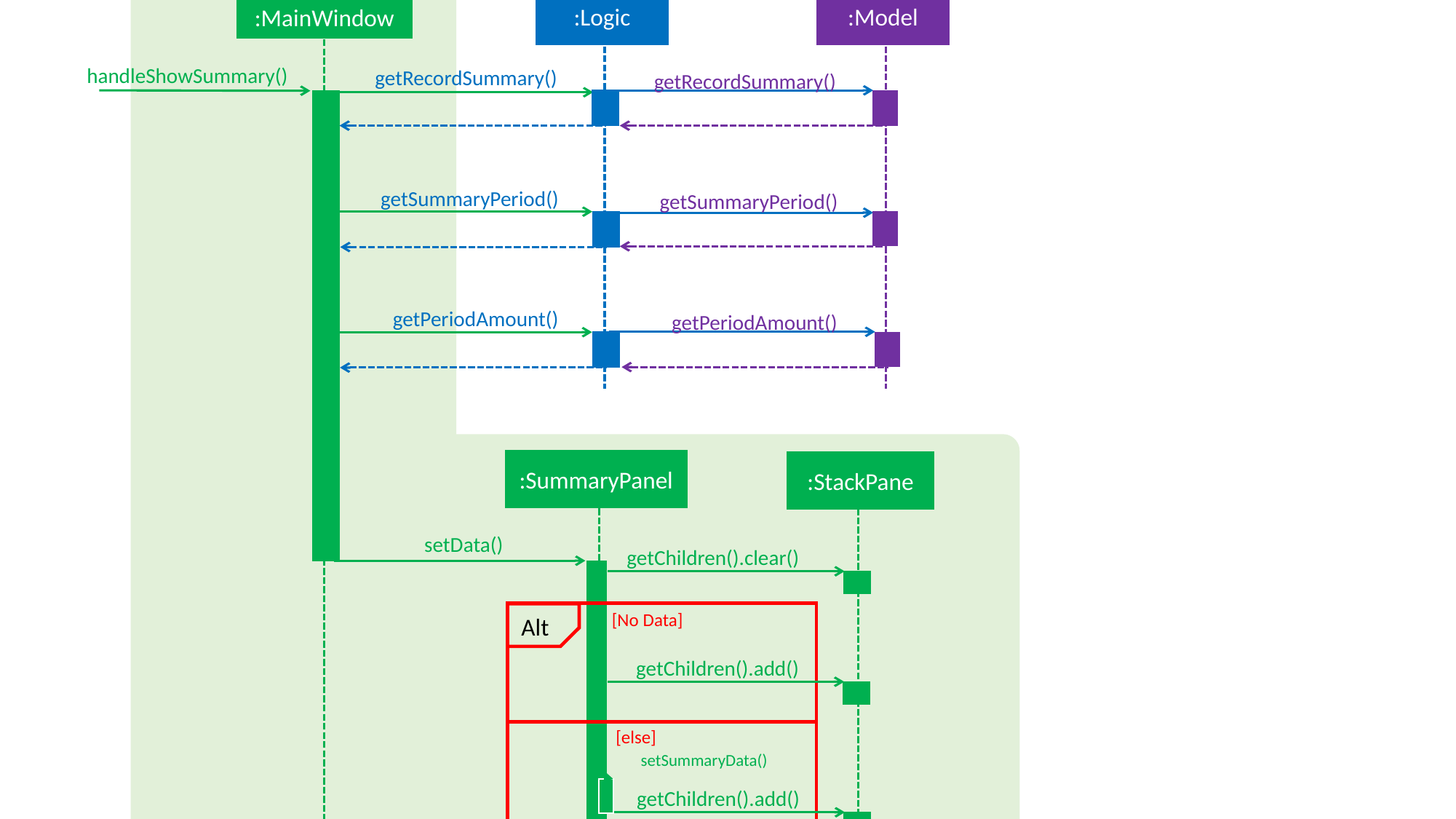

UI
:Logic
:Model
:MainWindow
handleShowSummary()
getRecordSummary()
getRecordSummary()

getSummaryPeriod()
getSummaryPeriod()

getPeriodAmount()
getPeriodAmount()

UI
:SummaryPanel
:StackPane
setData()
getChildren().clear()

[No Data]

Alt
getChildren().add()

[else]
setSummaryData()

getChildren().add()